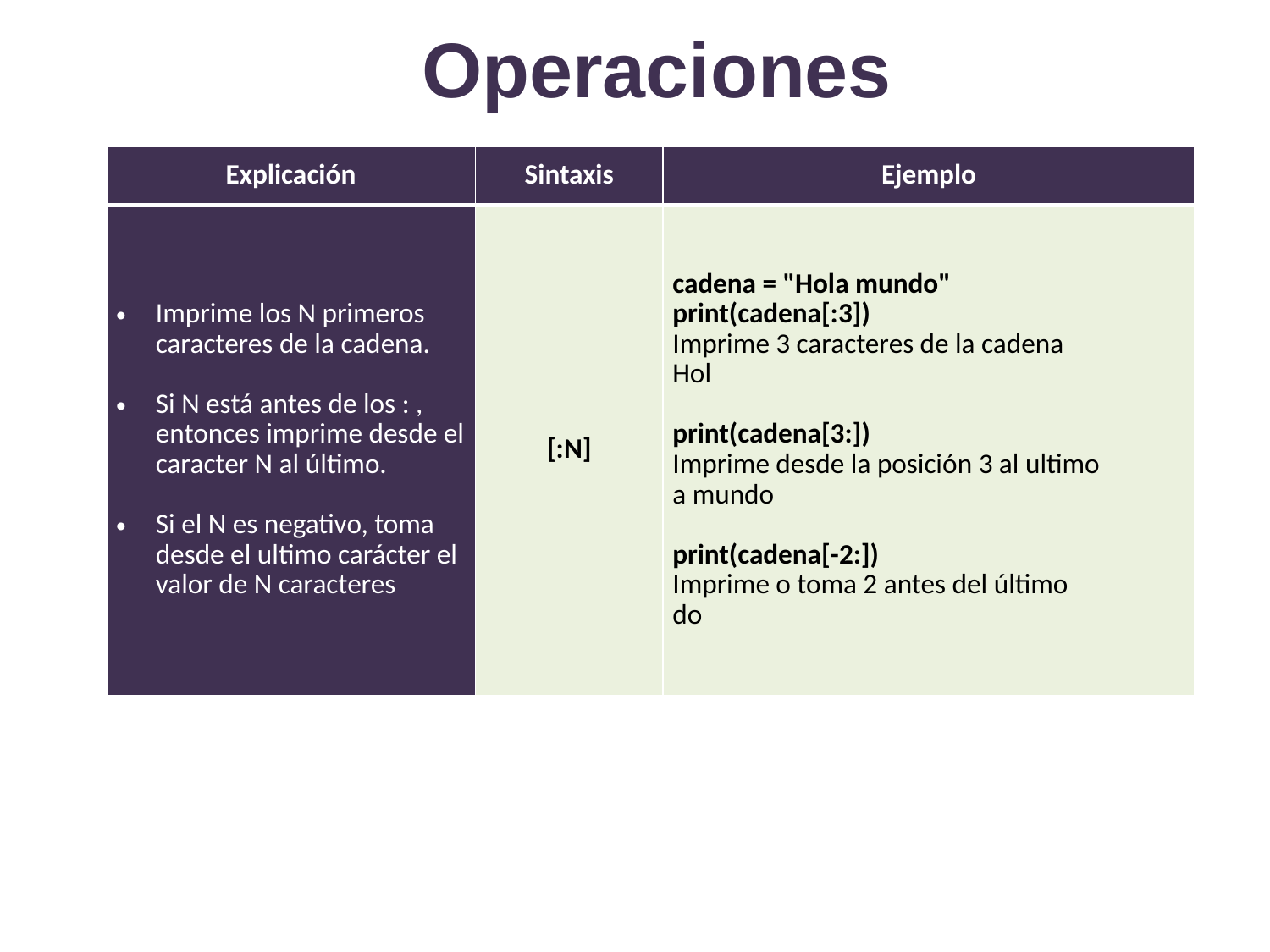

# Operaciones
| Explicación | Sintaxis | Ejemplo |
| --- | --- | --- |
| Imprime los N primeros caracteres de la cadena. Si N está antes de los : , entonces imprime desde el caracter N al último. Si el N es negativo, toma desde el ultimo carácter el valor de N caracteres | [:N] | cadena = "Hola mundo" print(cadena[:3]) Imprime 3 caracteres de la cadena Hol   print(cadena[3:]) Imprime desde la posición 3 al ultimo a mundo   print(cadena[-2:]) Imprime o toma 2 antes del último do |